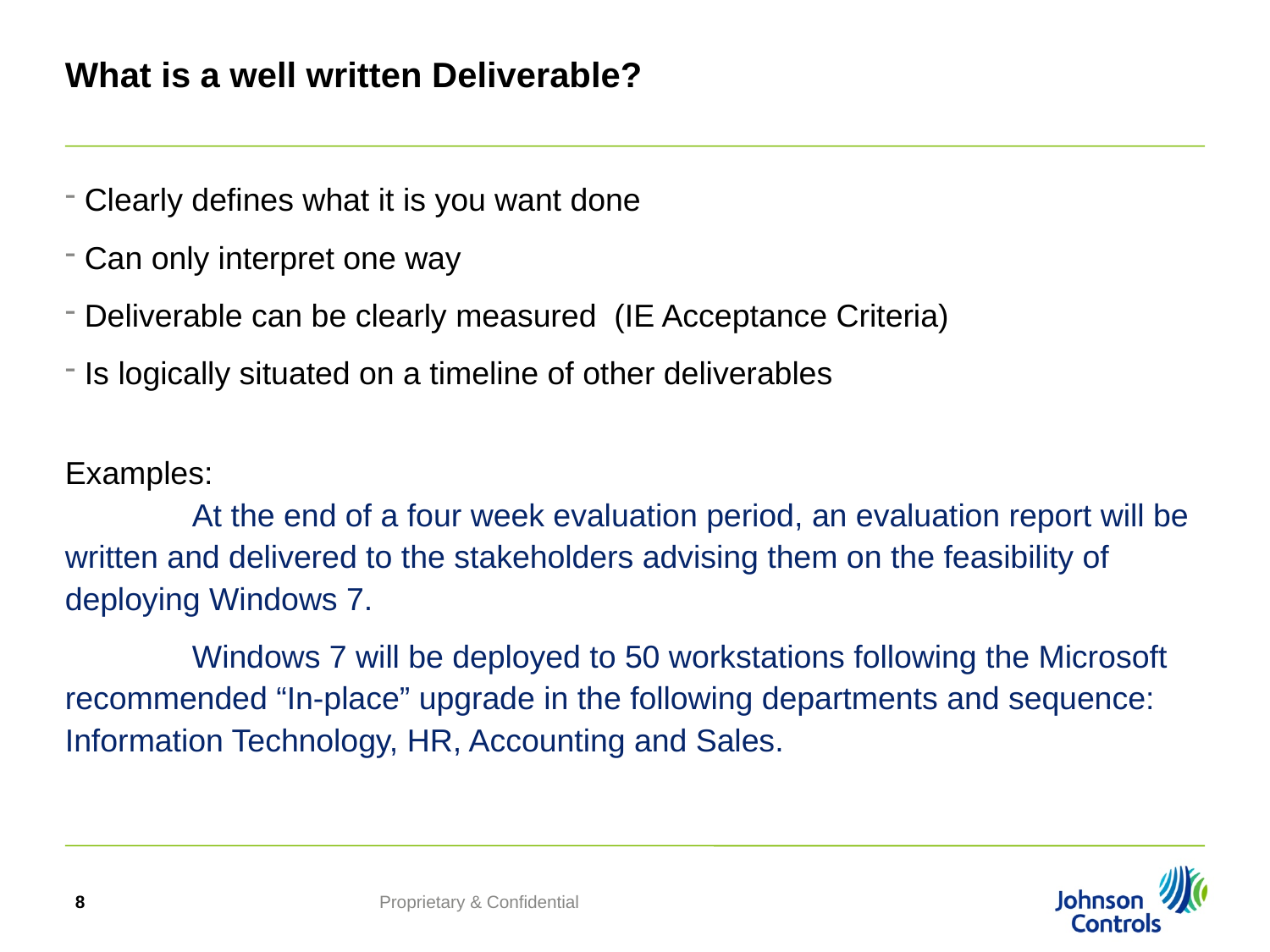

# What is a well written Deliverable?
 Clearly defines what it is you want done
 Can only interpret one way
 Deliverable can be clearly measured  (IE Acceptance Criteria)
 Is logically situated on a timeline of other deliverables
Examples:
	At the end of a four week evaluation period, an evaluation report will be written and delivered to the stakeholders advising them on the feasibility of deploying Windows 7.
	Windows 7 will be deployed to 50 workstations following the Microsoft recommended “In-place” upgrade in the following departments and sequence: Information Technology, HR, Accounting and Sales.

8
Proprietary & Confidential